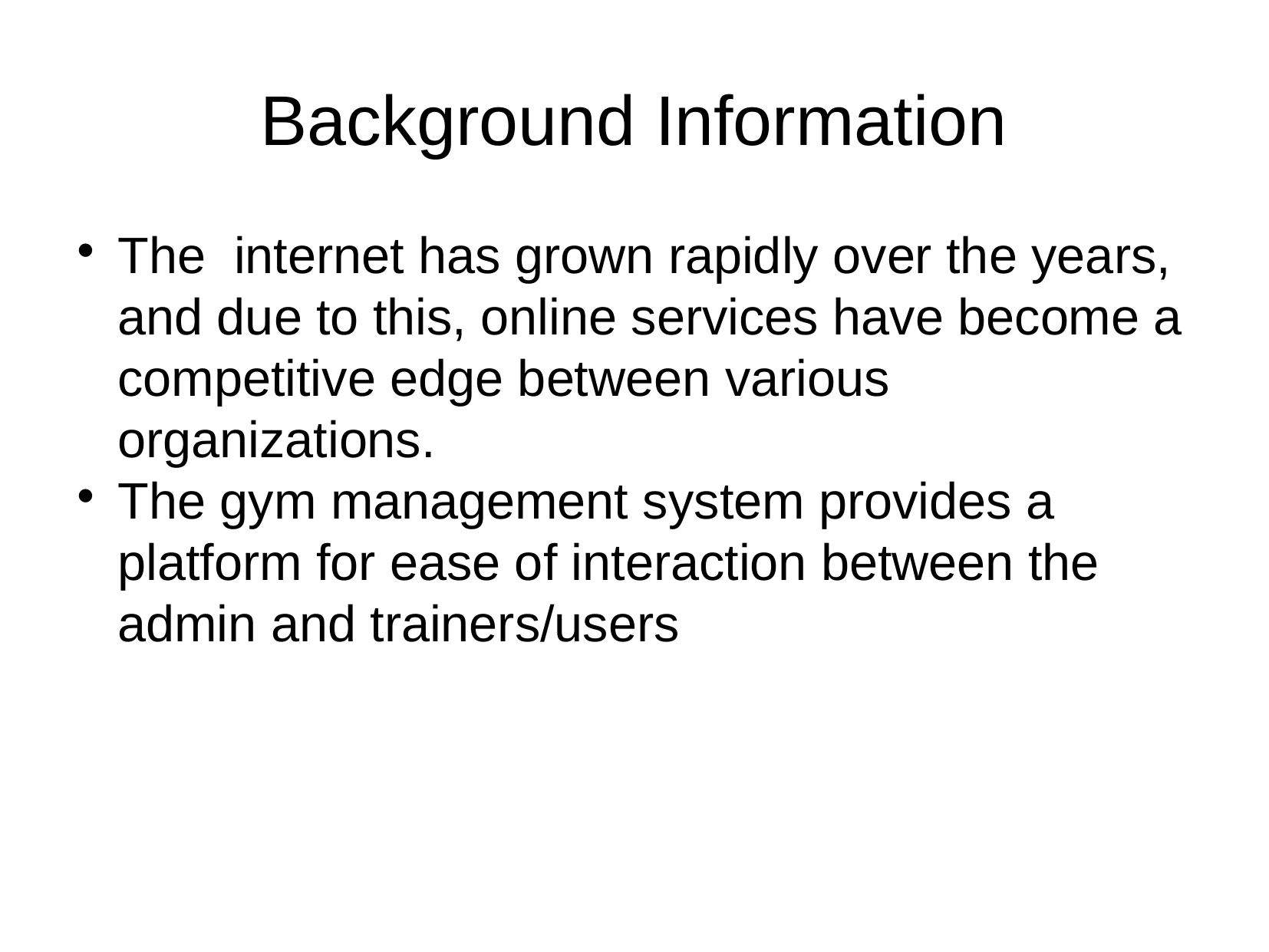

Background Information
The  internet has grown rapidly over the years, and due to this, online services have become a competitive edge between various organizations.
The gym management system provides a platform for ease of interaction between the admin and trainers/users